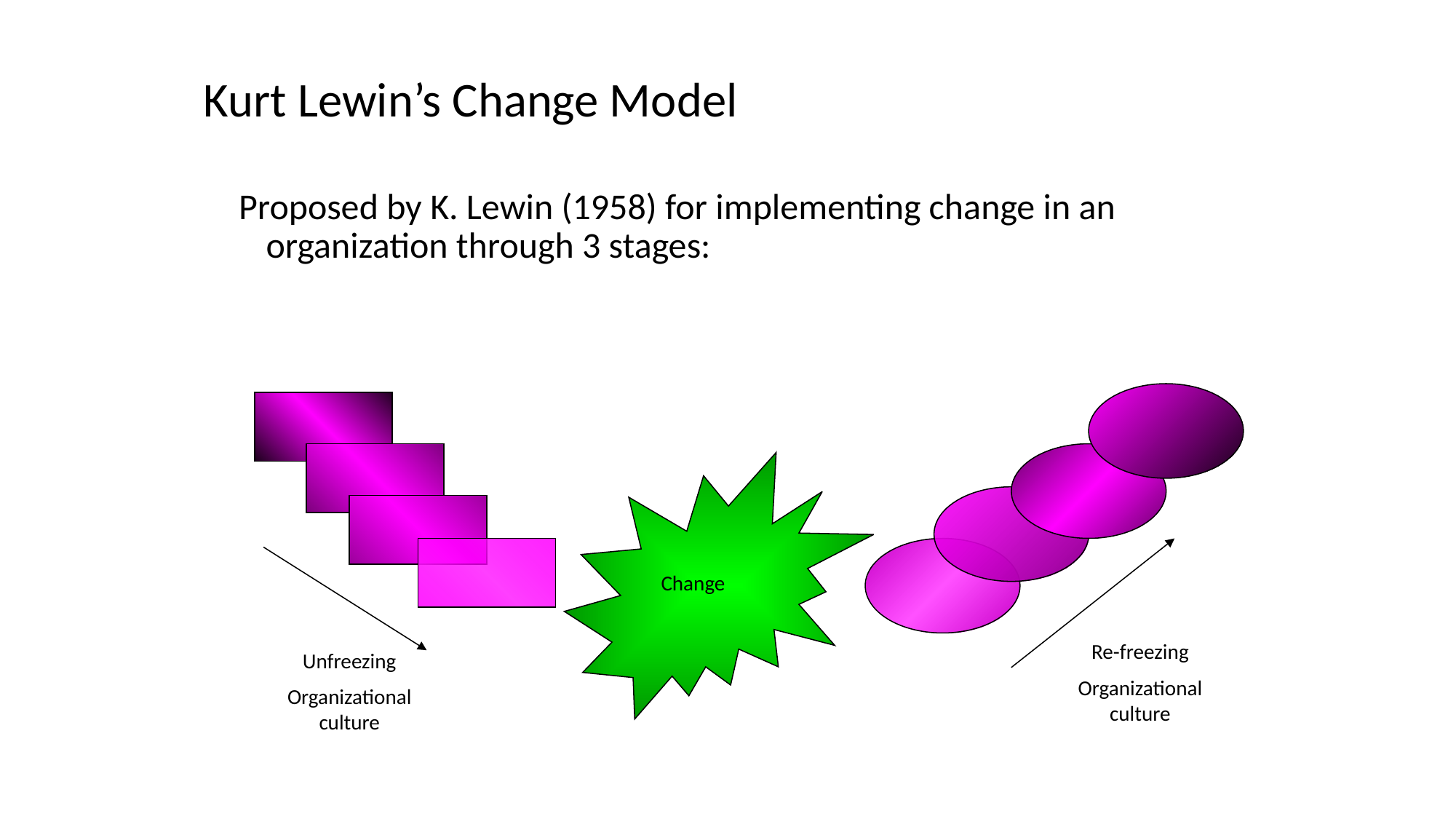

Kurt Lewin’s Change Model
Proposed by K. Lewin (1958) for implementing change in an organization through 3 stages:

Change
Re-freezing
Organizational culture
Unfreezing
Organizational culture